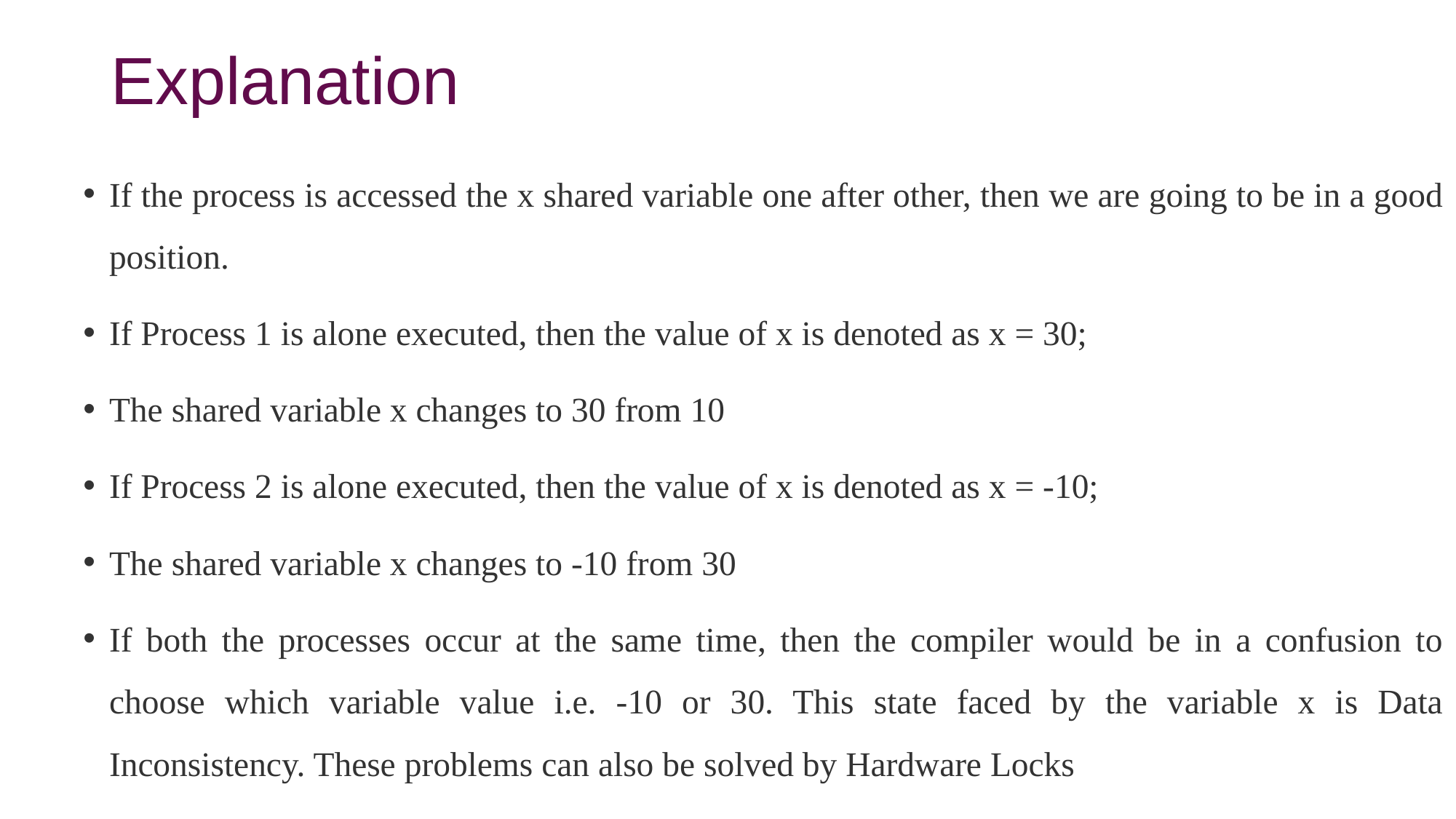

# Explanation
If the process is accessed the x shared variable one after other, then we are going to be in a good position.
If Process 1 is alone executed, then the value of x is denoted as x = 30;
The shared variable x changes to 30 from 10
If Process 2 is alone executed, then the value of x is denoted as x = -10;
The shared variable x changes to -10 from 30
If both the processes occur at the same time, then the compiler would be in a confusion to choose which variable value i.e. -10 or 30. This state faced by the variable x is Data Inconsistency. These problems can also be solved by Hardware Locks